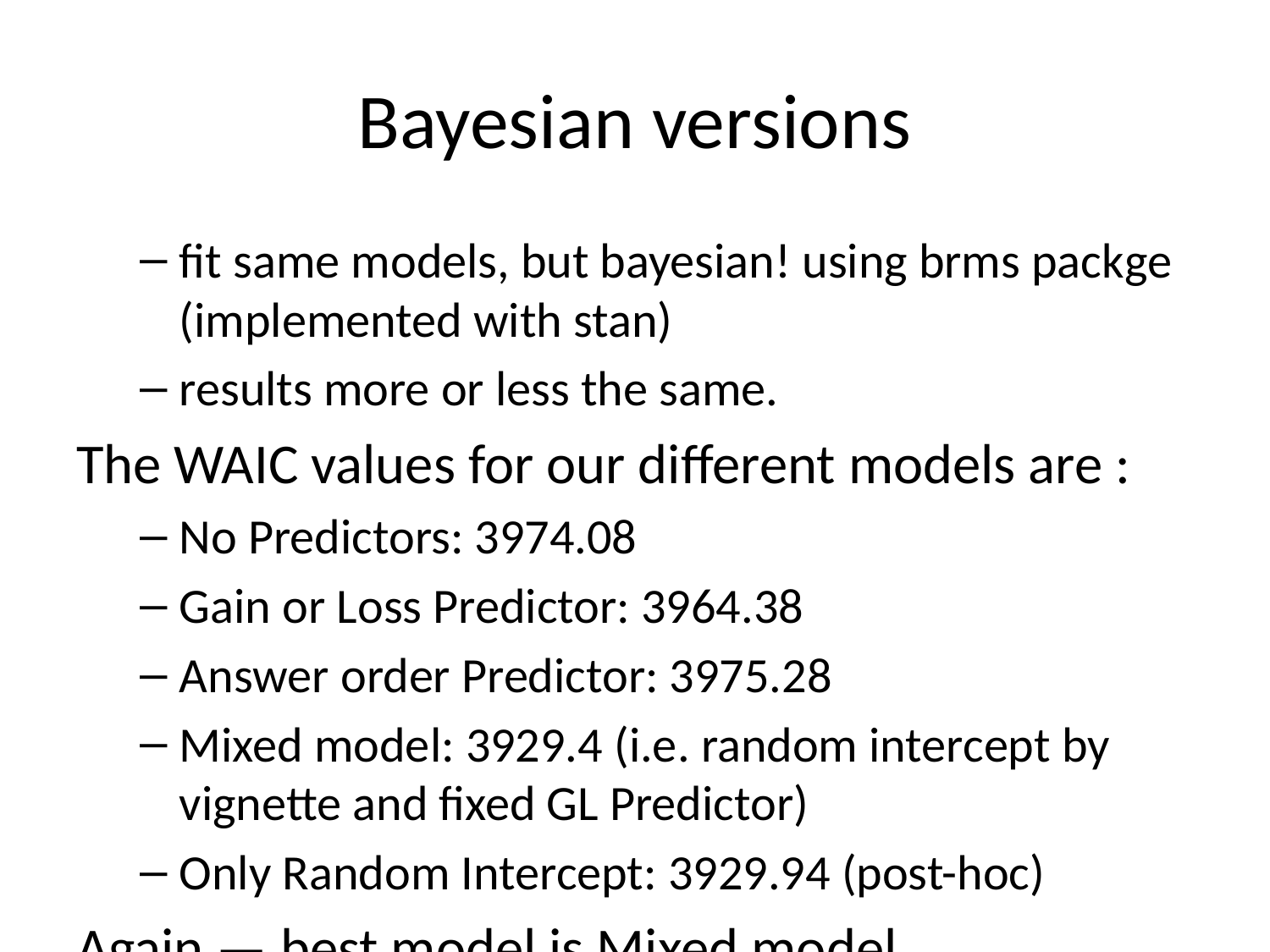

# Bayesian versions
fit same models, but bayesian! using brms packge (implemented with stan)
results more or less the same.
The WAIC values for our different models are :
No Predictors: 3974.08
Gain or Loss Predictor: 3964.38
Answer order Predictor: 3975.28
Mixed model: 3929.4 (i.e. random intercept by vignette and fixed GL Predictor)
Only Random Intercept: 3929.94 (post-hoc)
Again — best model is Mixed model.